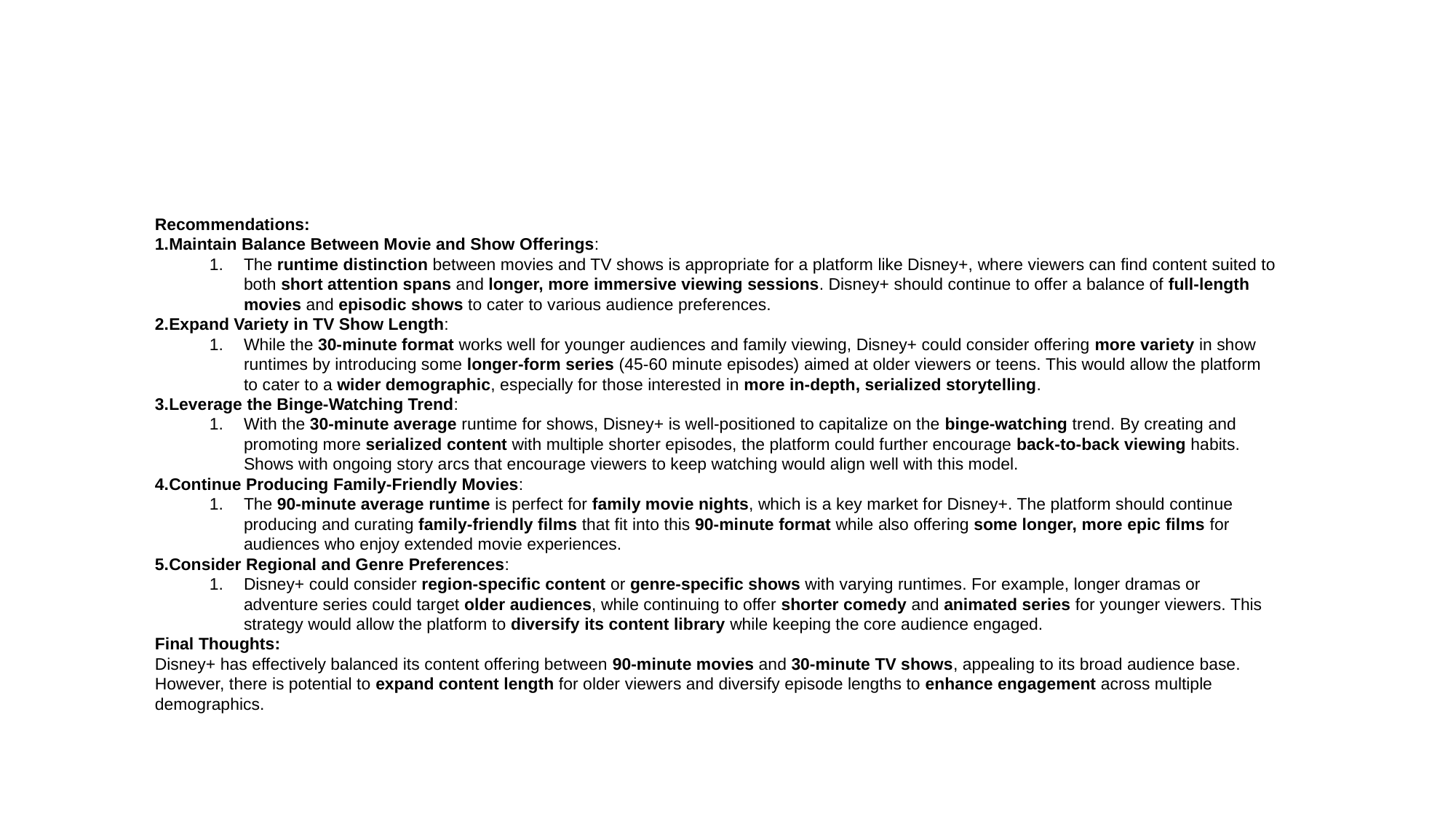

#
Recommendations:
Maintain Balance Between Movie and Show Offerings:
The runtime distinction between movies and TV shows is appropriate for a platform like Disney+, where viewers can find content suited to both short attention spans and longer, more immersive viewing sessions. Disney+ should continue to offer a balance of full-length movies and episodic shows to cater to various audience preferences.
Expand Variety in TV Show Length:
While the 30-minute format works well for younger audiences and family viewing, Disney+ could consider offering more variety in show runtimes by introducing some longer-form series (45-60 minute episodes) aimed at older viewers or teens. This would allow the platform to cater to a wider demographic, especially for those interested in more in-depth, serialized storytelling.
Leverage the Binge-Watching Trend:
With the 30-minute average runtime for shows, Disney+ is well-positioned to capitalize on the binge-watching trend. By creating and promoting more serialized content with multiple shorter episodes, the platform could further encourage back-to-back viewing habits. Shows with ongoing story arcs that encourage viewers to keep watching would align well with this model.
Continue Producing Family-Friendly Movies:
The 90-minute average runtime is perfect for family movie nights, which is a key market for Disney+. The platform should continue producing and curating family-friendly films that fit into this 90-minute format while also offering some longer, more epic films for audiences who enjoy extended movie experiences.
Consider Regional and Genre Preferences:
Disney+ could consider region-specific content or genre-specific shows with varying runtimes. For example, longer dramas or adventure series could target older audiences, while continuing to offer shorter comedy and animated series for younger viewers. This strategy would allow the platform to diversify its content library while keeping the core audience engaged.
Final Thoughts:
Disney+ has effectively balanced its content offering between 90-minute movies and 30-minute TV shows, appealing to its broad audience base. However, there is potential to expand content length for older viewers and diversify episode lengths to enhance engagement across multiple demographics.